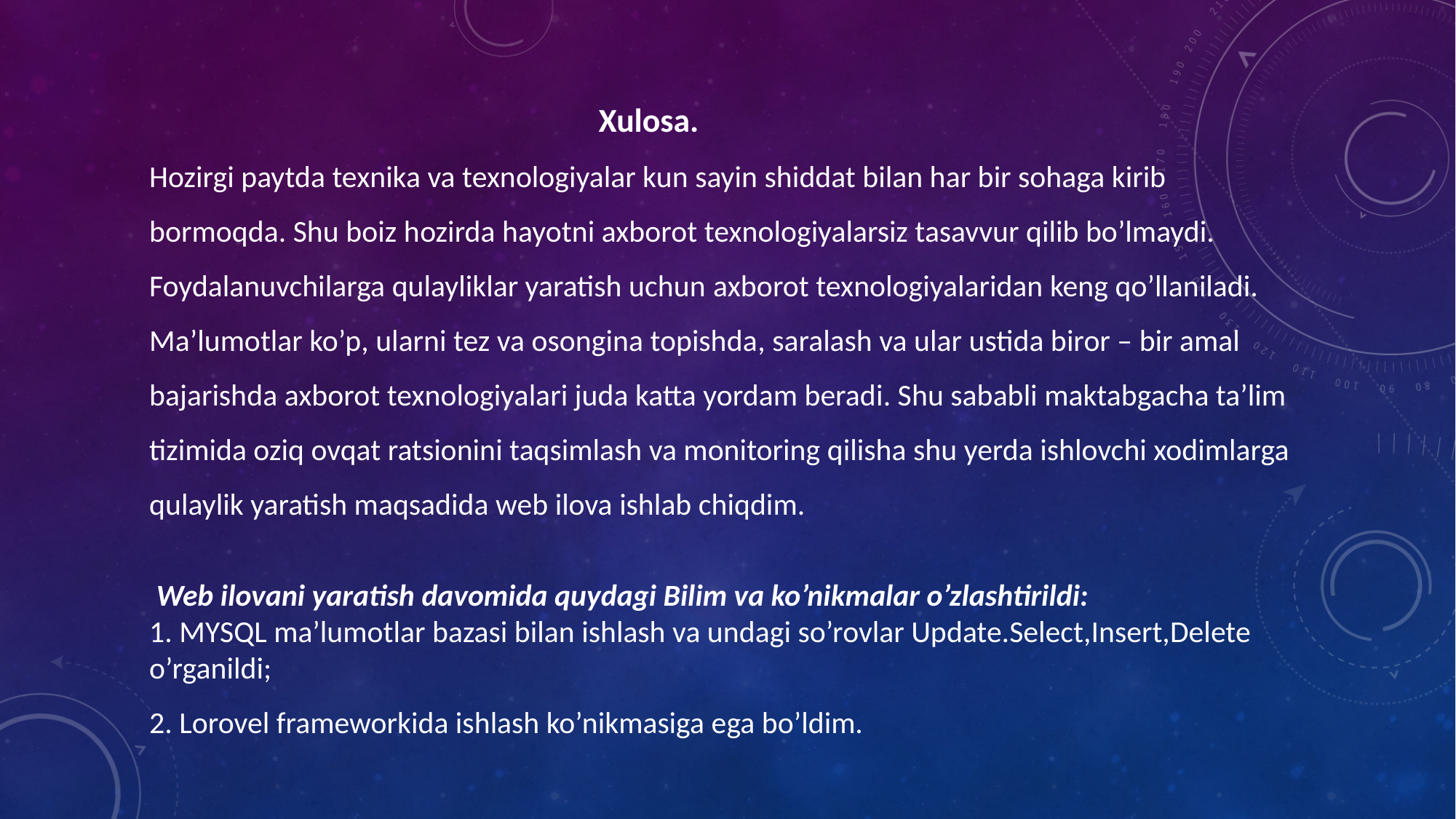

Xulosa.
Hozirgi paytda texnika va texnologiyalar kun sayin shiddat bilan har bir sohaga kirib bormoqda. Shu boiz hozirda hayotni axborot texnologiyalarsiz tasavvur qilib bo’lmaydi. Foydalanuvchilarga qulayliklar yaratish uchun axborot texnologiyalaridan keng qo’llaniladi. Ma’lumotlar ko’p, ularni tez va osongina topishda, saralash va ular ustida biror – bir amal bajarishda axborot texnologiyalari juda katta yordam beradi. Shu sababli maktabgacha ta’lim tizimida oziq ovqat ratsionini taqsimlash va monitoring qilisha shu yerda ishlovchi xodimlarga qulaylik yaratish maqsadida web ilova ishlab chiqdim.

 Web ilovani yaratish davomida quydagi Bilim va ko’nikmalar o’zlashtirildi:
1. MYSQL ma’lumotlar bazasi bilan ishlash va undagi so’rovlar Update.Select,Insert,Delete o’rganildi;
2. Lorovel frameworkida ishlash ko’nikmasiga ega bo’ldim.